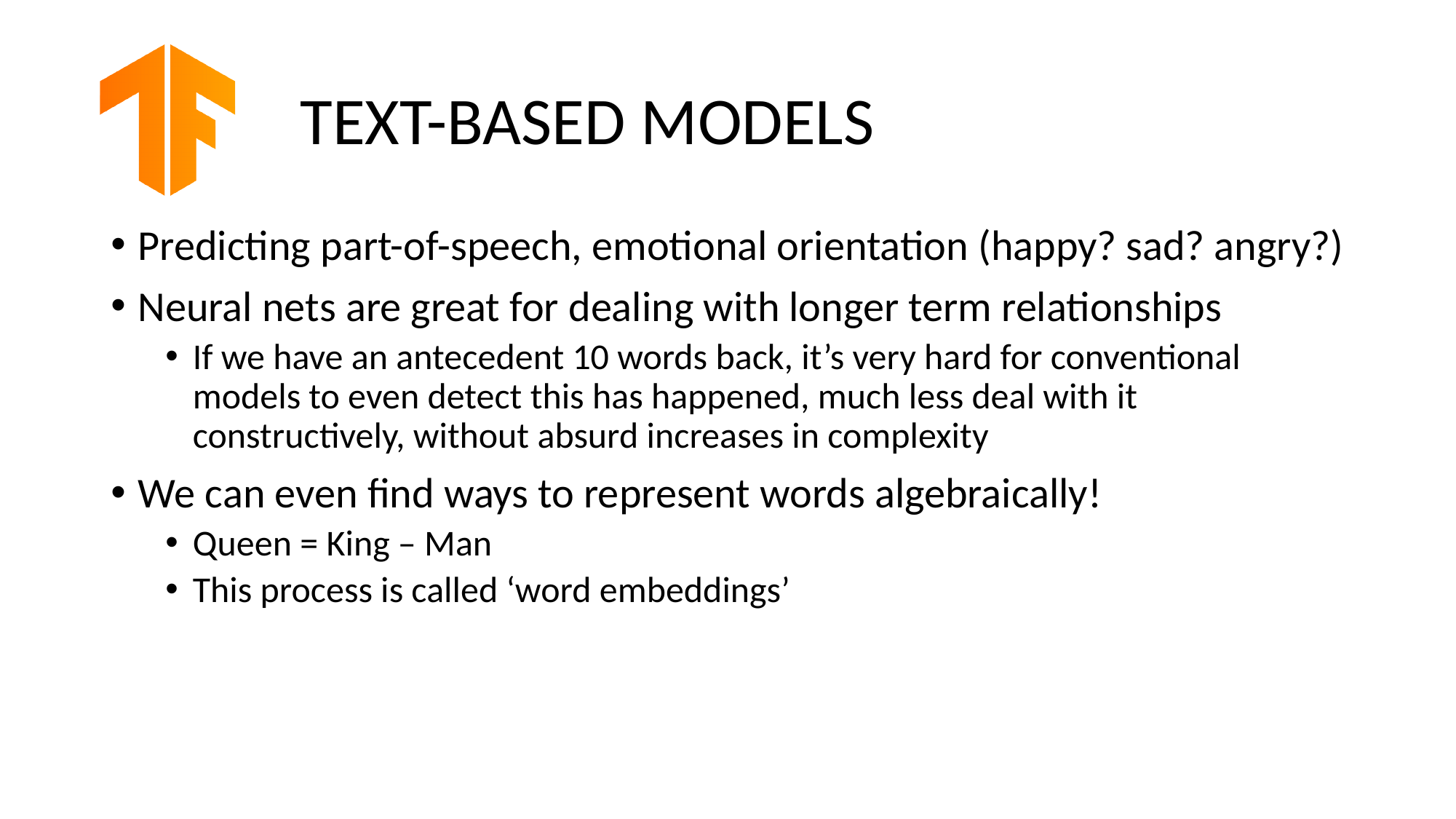

# TEXT-BASED MODELS
Predicting part-of-speech, emotional orientation (happy? sad? angry?)
Neural nets are great for dealing with longer term relationships
If we have an antecedent 10 words back, it’s very hard for conventional models to even detect this has happened, much less deal with it constructively, without absurd increases in complexity
We can even find ways to represent words algebraically!
Queen = King – Man
This process is called ‘word embeddings’